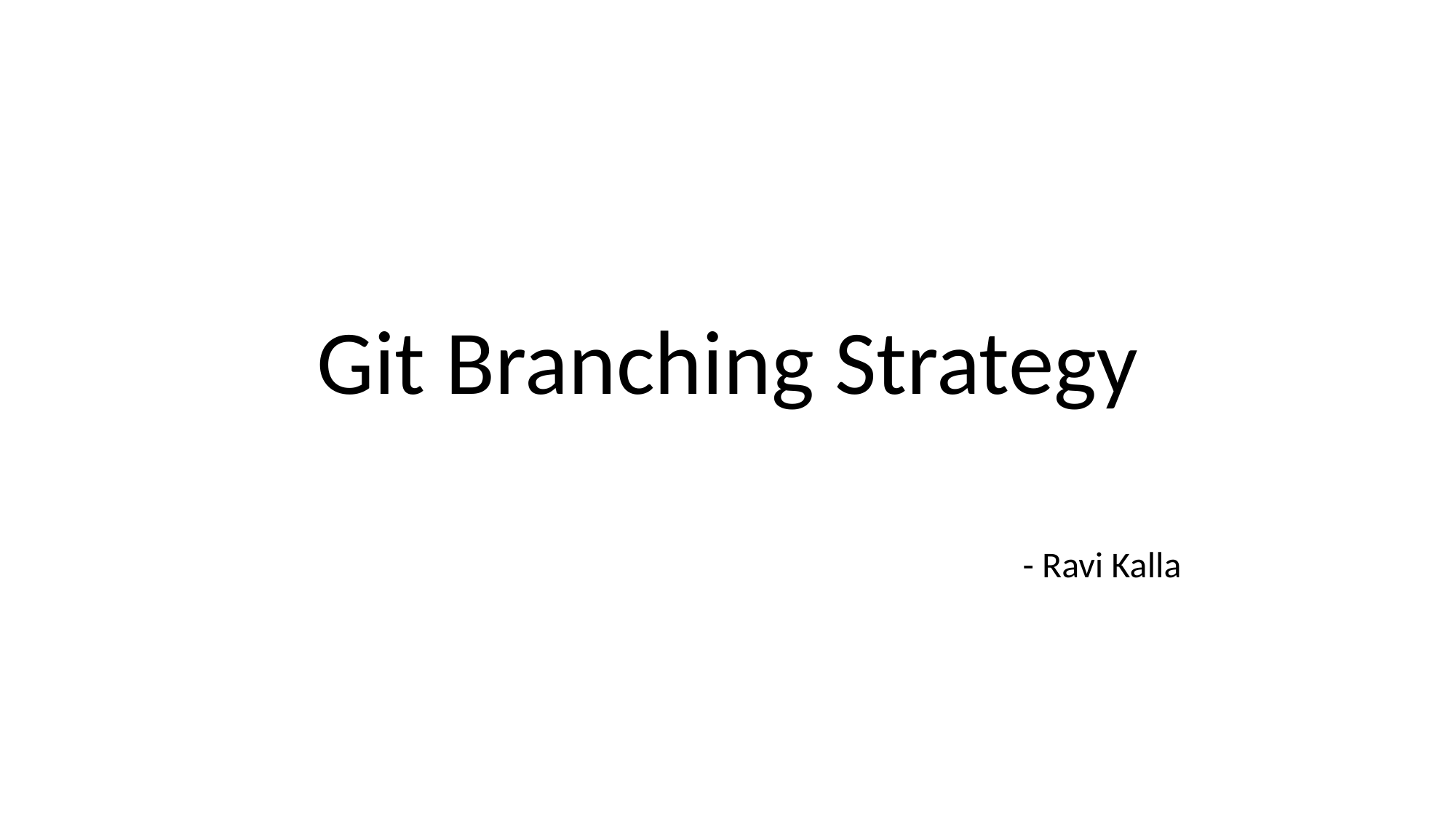

# Git Branching Strategy
- Ravi Kalla